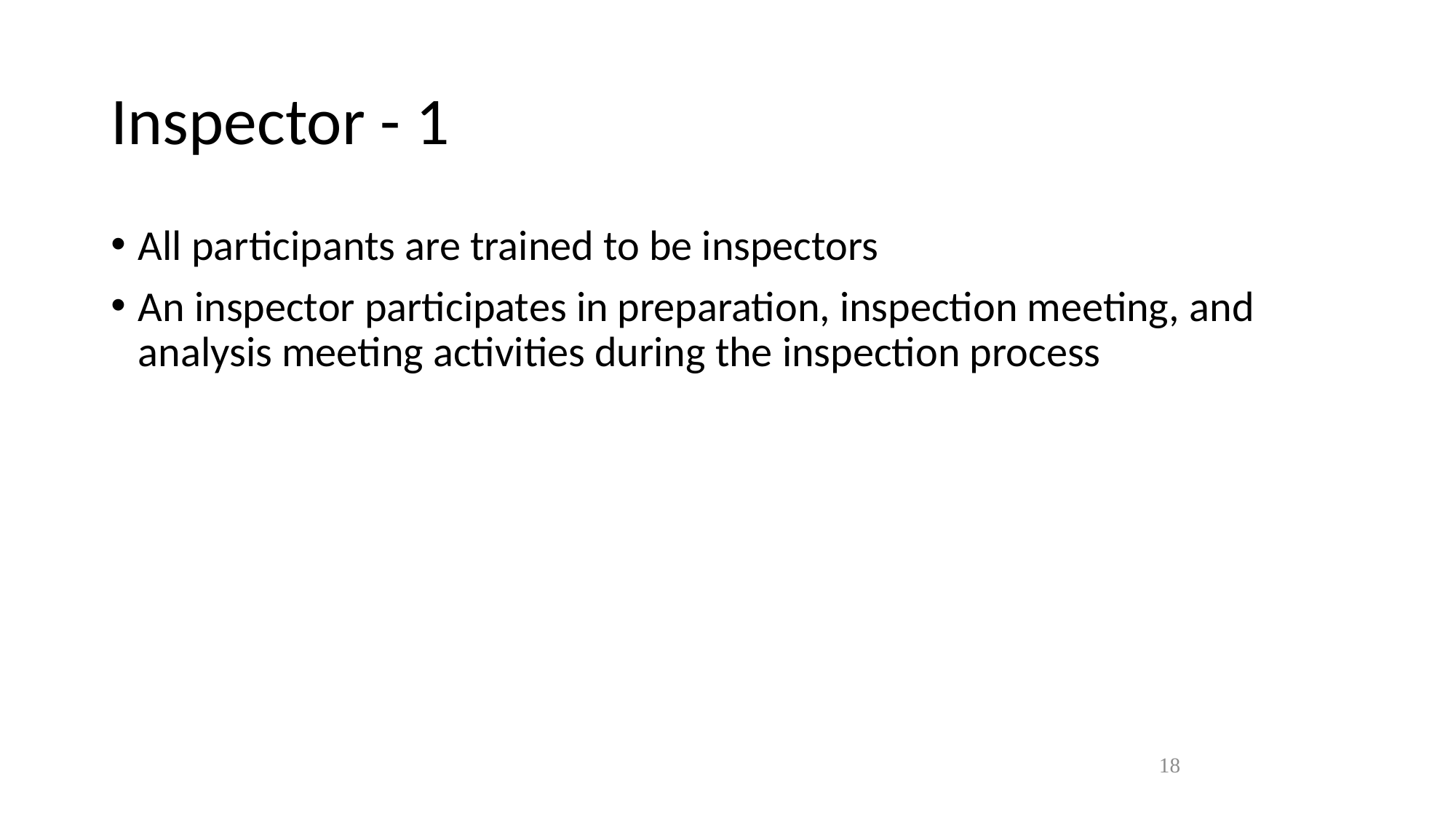

Inspector - 1
All participants are trained to be inspectors
An inspector participates in preparation, inspection meeting, and analysis meeting activities during the inspection process
18